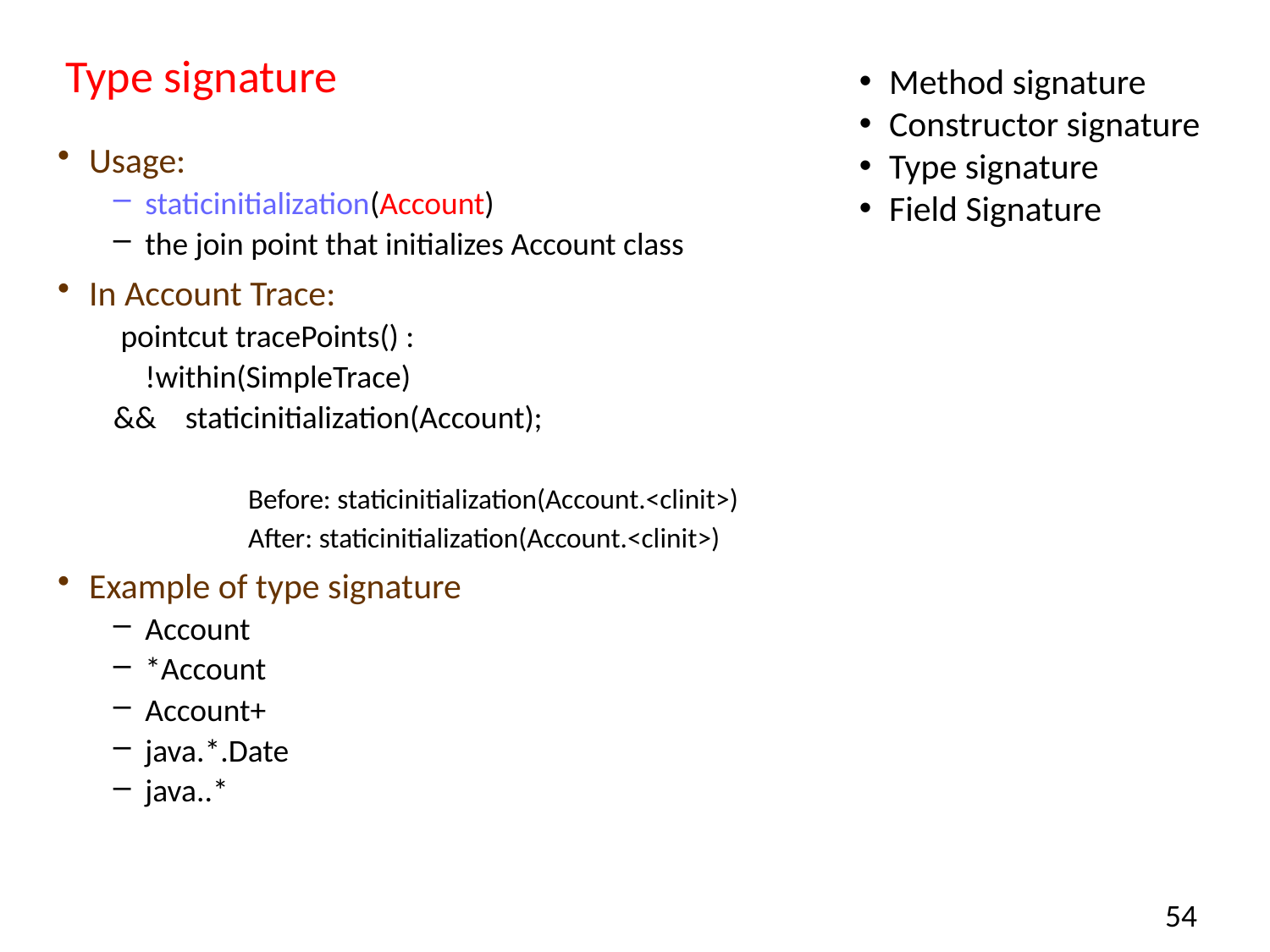

# Type signature
Method signature
Constructor signature
Type signature
Field Signature
Usage:
staticinitialization(Account)
the join point that initializes Account class
In Account Trace:
 pointcut tracePoints() :
    	!within(SimpleTrace)
&&    staticinitialization(Account);

Before: staticinitialization(Account.<clinit>)
After: staticinitialization(Account.<clinit>)
Example of type signature
Account
*Account
Account+
java.*.Date
java..*

54